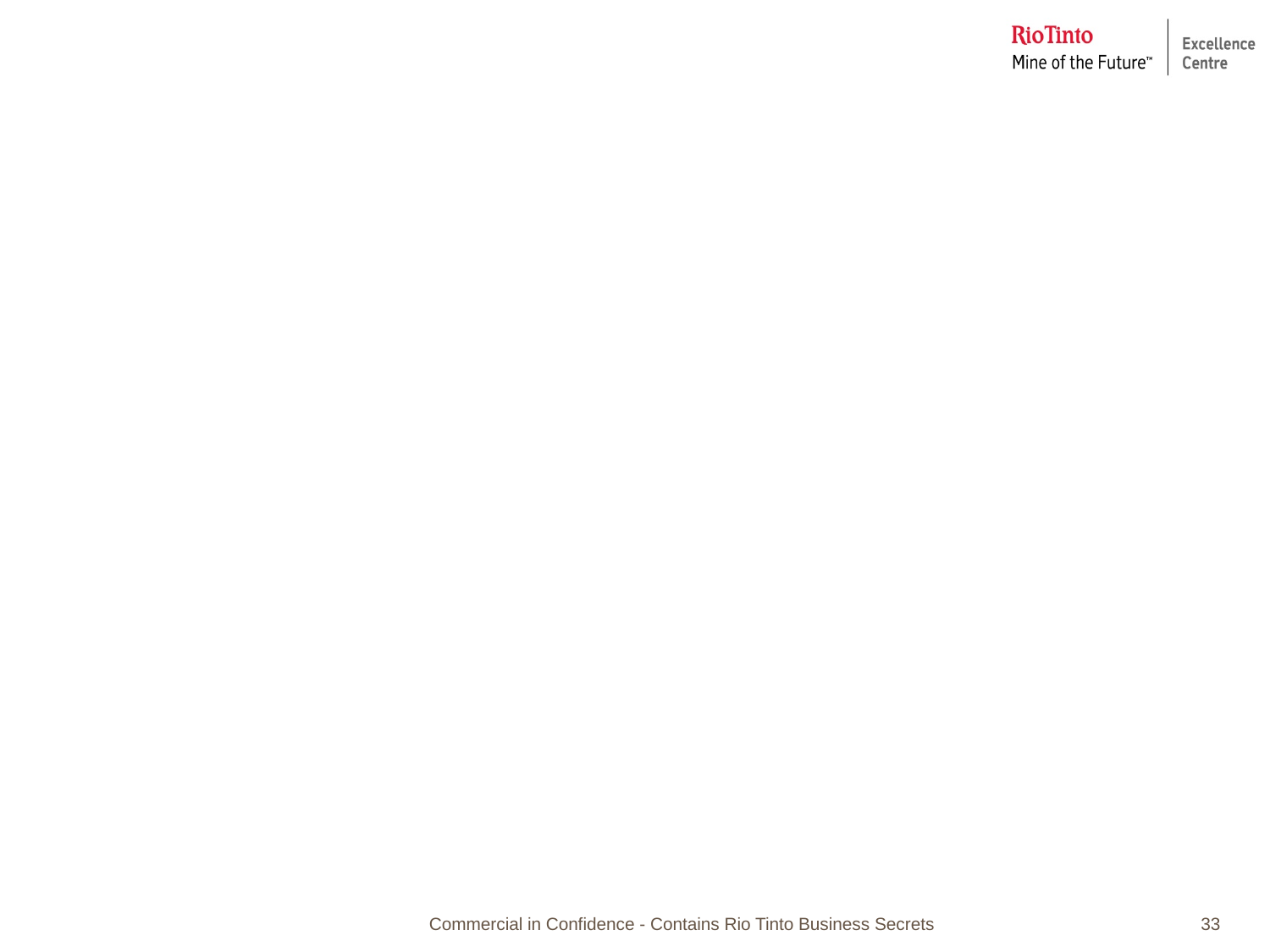

#

Commercial in Confidence - Contains Rio Tinto Business Secrets
33